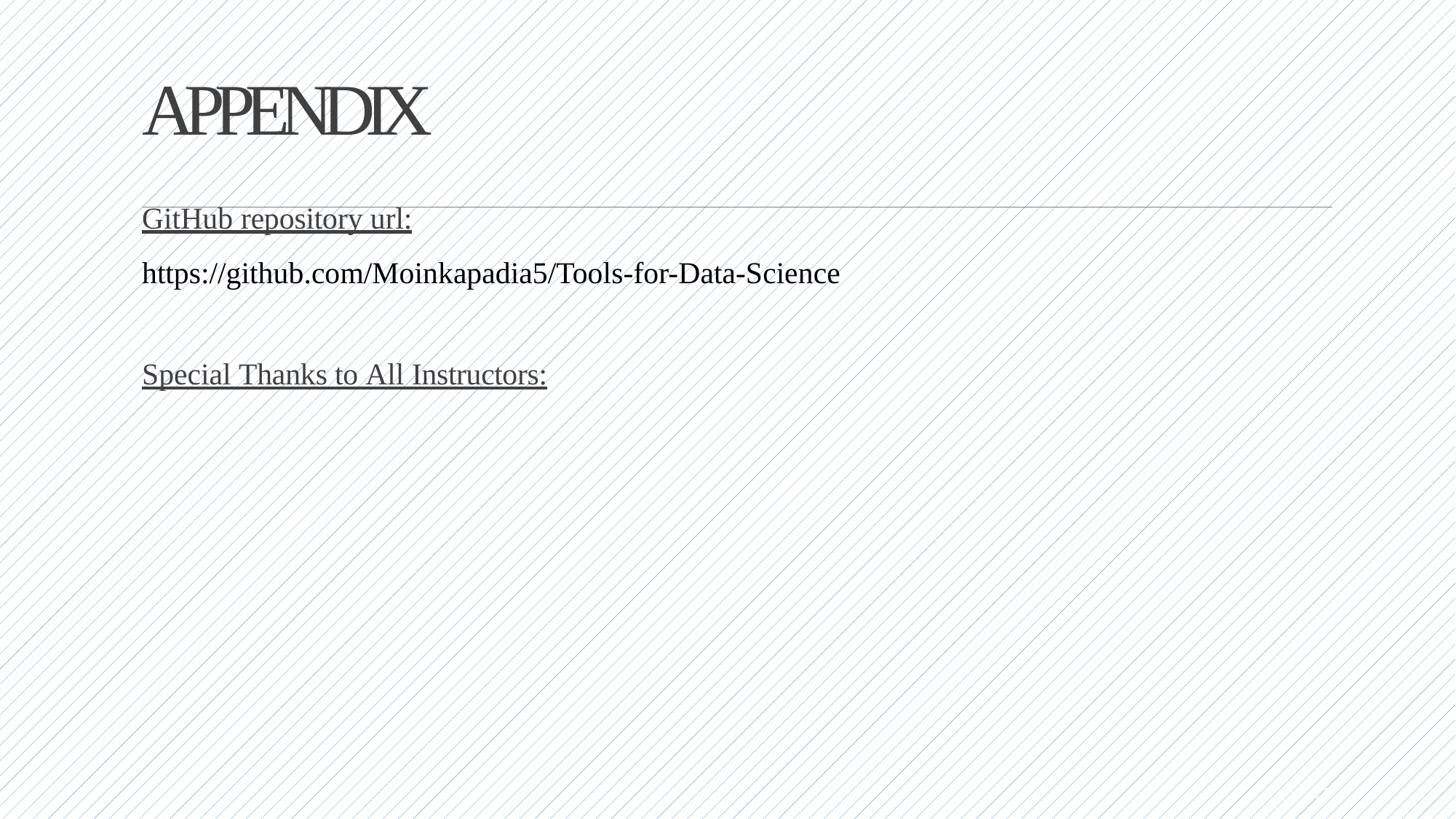

# APPENDIX
GitHub repository url:
https://github.com/Moinkapadia5/Tools-for-Data-Science

Special Thanks to All Instructors:

47